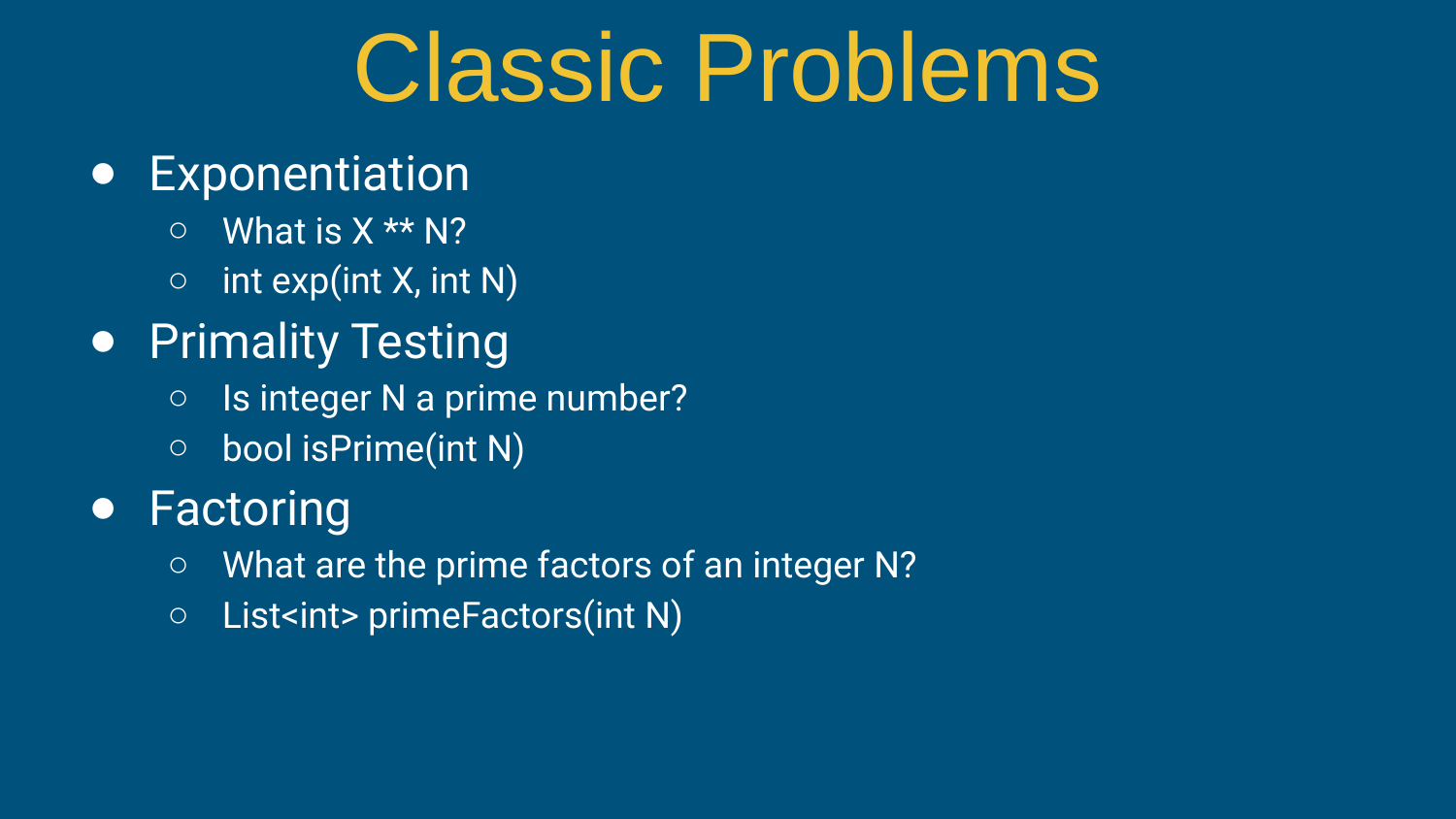

# Classic Problems
Exponentiation
What is X ** N?
int exp(int X, int N)
Primality Testing
Is integer N a prime number?
bool isPrime(int N)
Factoring
What are the prime factors of an integer N?
List<int> primeFactors(int N)